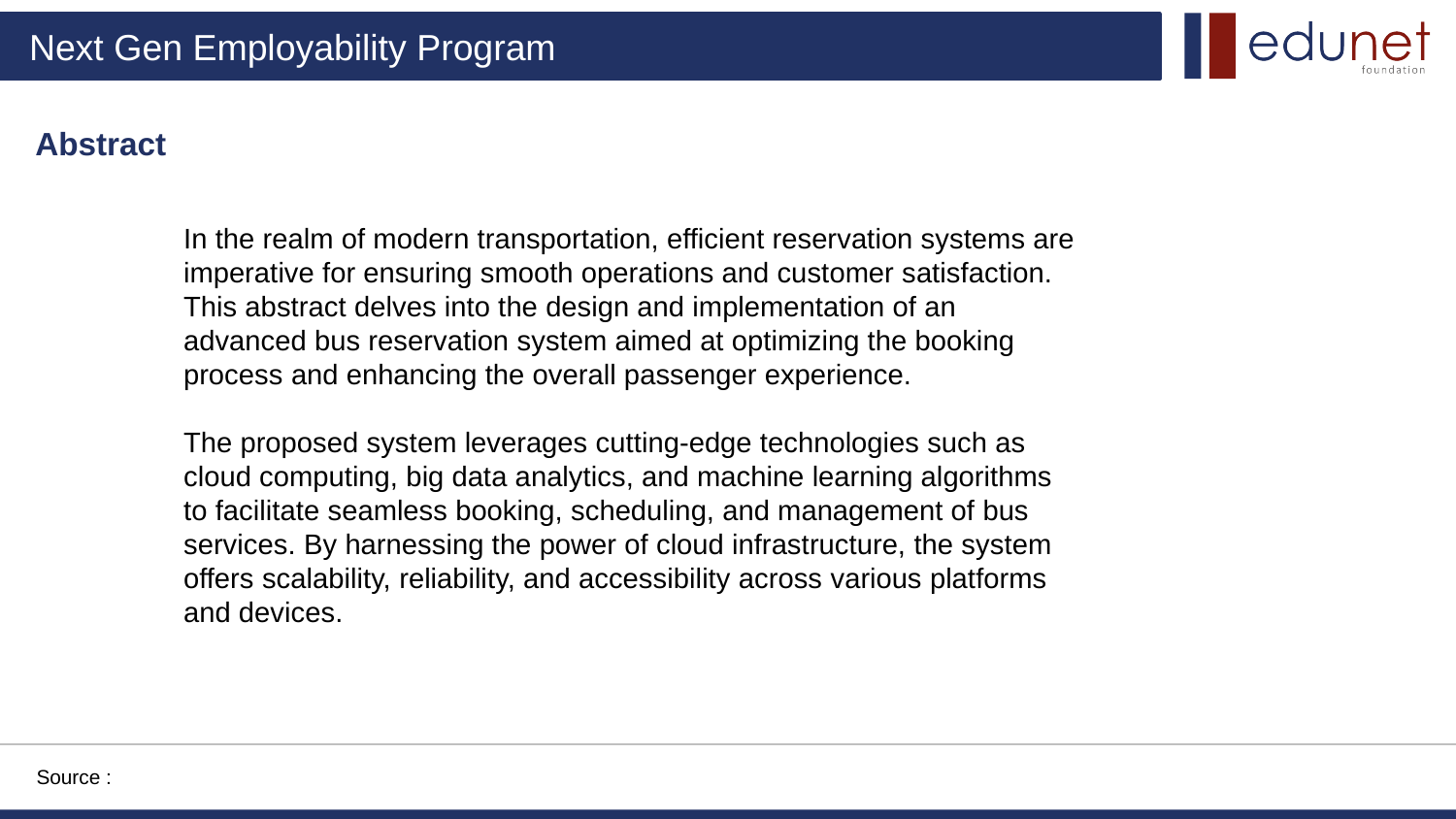

Abstract
In the realm of modern transportation, efficient reservation systems are imperative for ensuring smooth operations and customer satisfaction. This abstract delves into the design and implementation of an advanced bus reservation system aimed at optimizing the booking process and enhancing the overall passenger experience.

The proposed system leverages cutting-edge technologies such as cloud computing, big data analytics, and machine learning algorithms to facilitate seamless booking, scheduling, and management of bus services. By harnessing the power of cloud infrastructure, the system offers scalability, reliability, and accessibility across various platforms and devices.
Source :